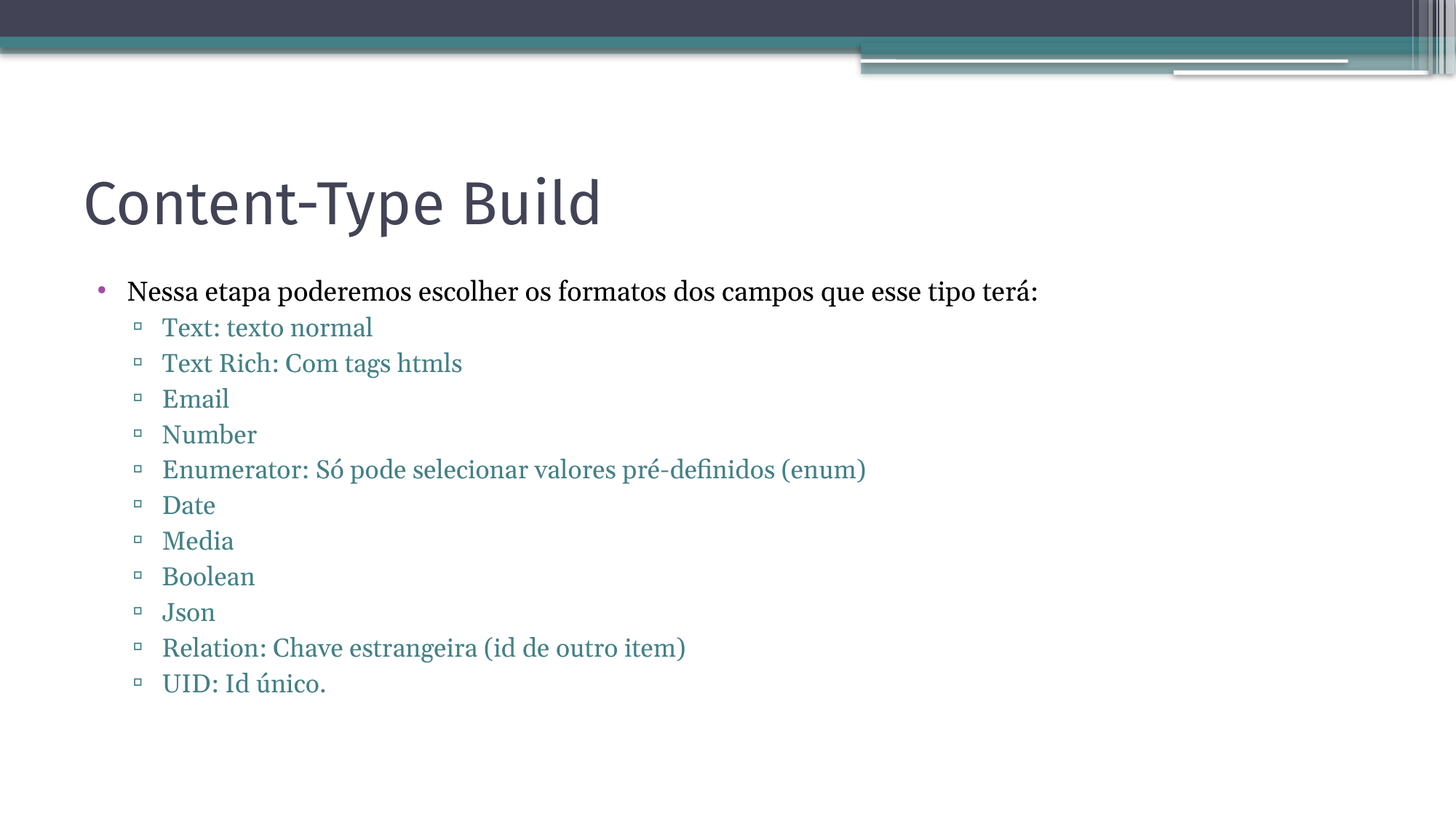

# Content-Type Build
Nessa etapa poderemos escolher os formatos dos campos que esse tipo terá:
Text: texto normal
Text Rich: Com tags htmls
Email
Number
Enumerator: Só pode selecionar valores pré-definidos (enum)
Date
Media
Boolean
Json
Relation: Chave estrangeira (id de outro item)
UID: Id único.